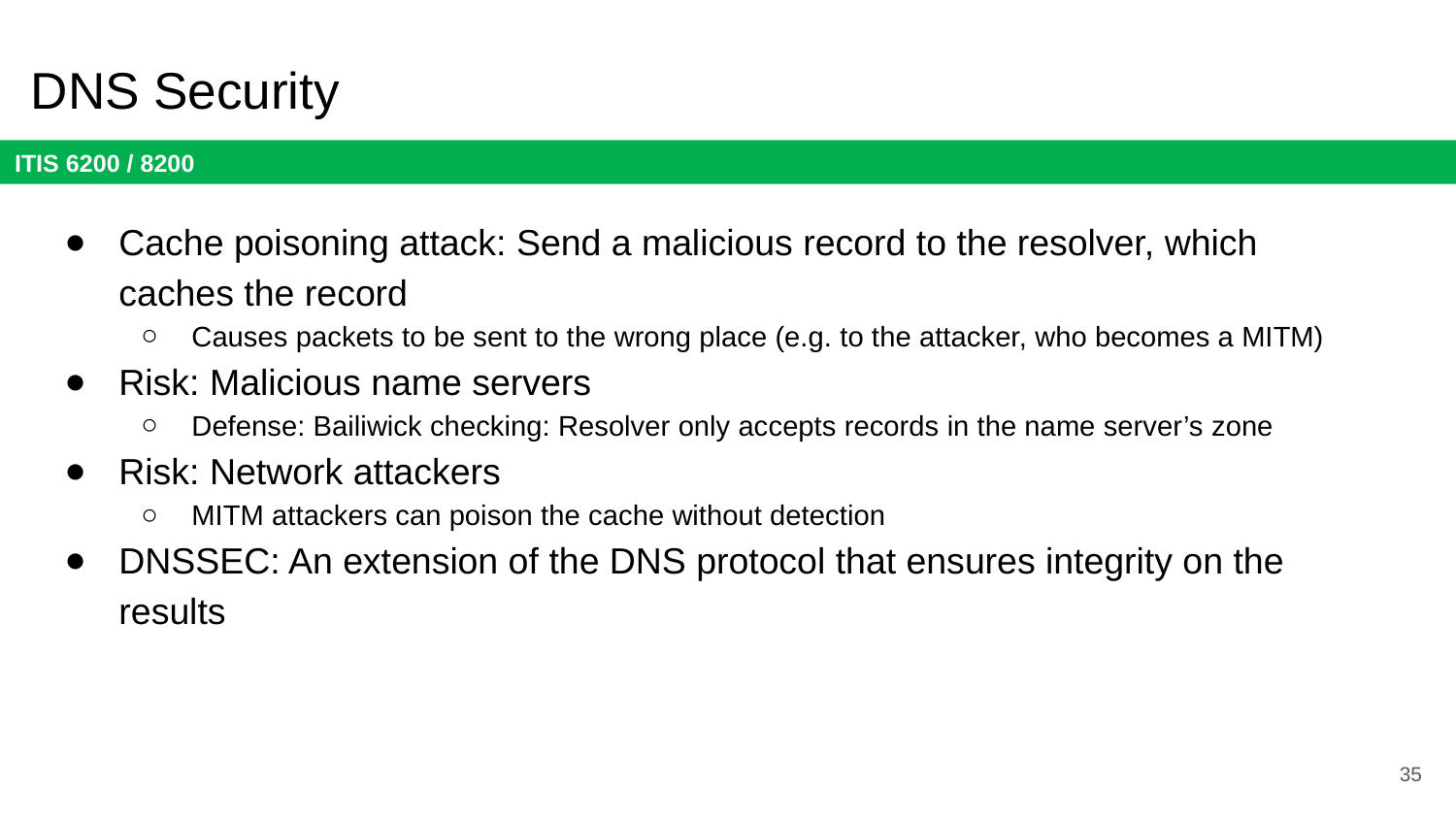

# DNS Security
Cache poisoning attack: Send a malicious record to the resolver, which caches the record
Causes packets to be sent to the wrong place (e.g. to the attacker, who becomes a MITM)
Risk: Malicious name servers
Defense: Bailiwick checking: Resolver only accepts records in the name server’s zone
Risk: Network attackers
MITM attackers can poison the cache without detection
DNSSEC: An extension of the DNS protocol that ensures integrity on the results

35